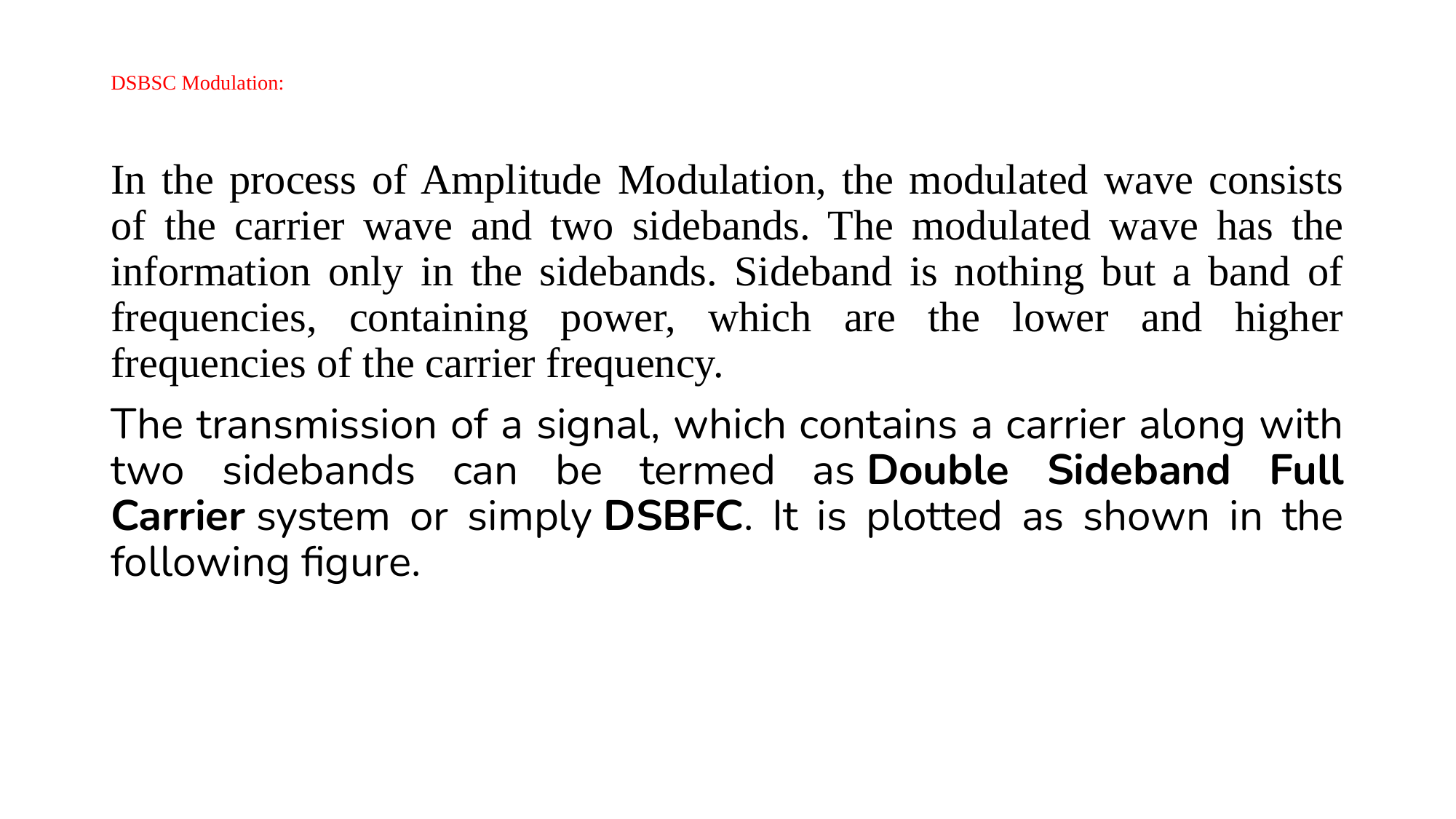

# DSBSC Modulation:
In the process of Amplitude Modulation, the modulated wave consists of the carrier wave and two sidebands. The modulated wave has the information only in the sidebands. Sideband is nothing but a band of frequencies, containing power, which are the lower and higher frequencies of the carrier frequency.
The transmission of a signal, which contains a carrier along with two sidebands can be termed as Double Sideband Full Carrier system or simply DSBFC. It is plotted as shown in the following figure.